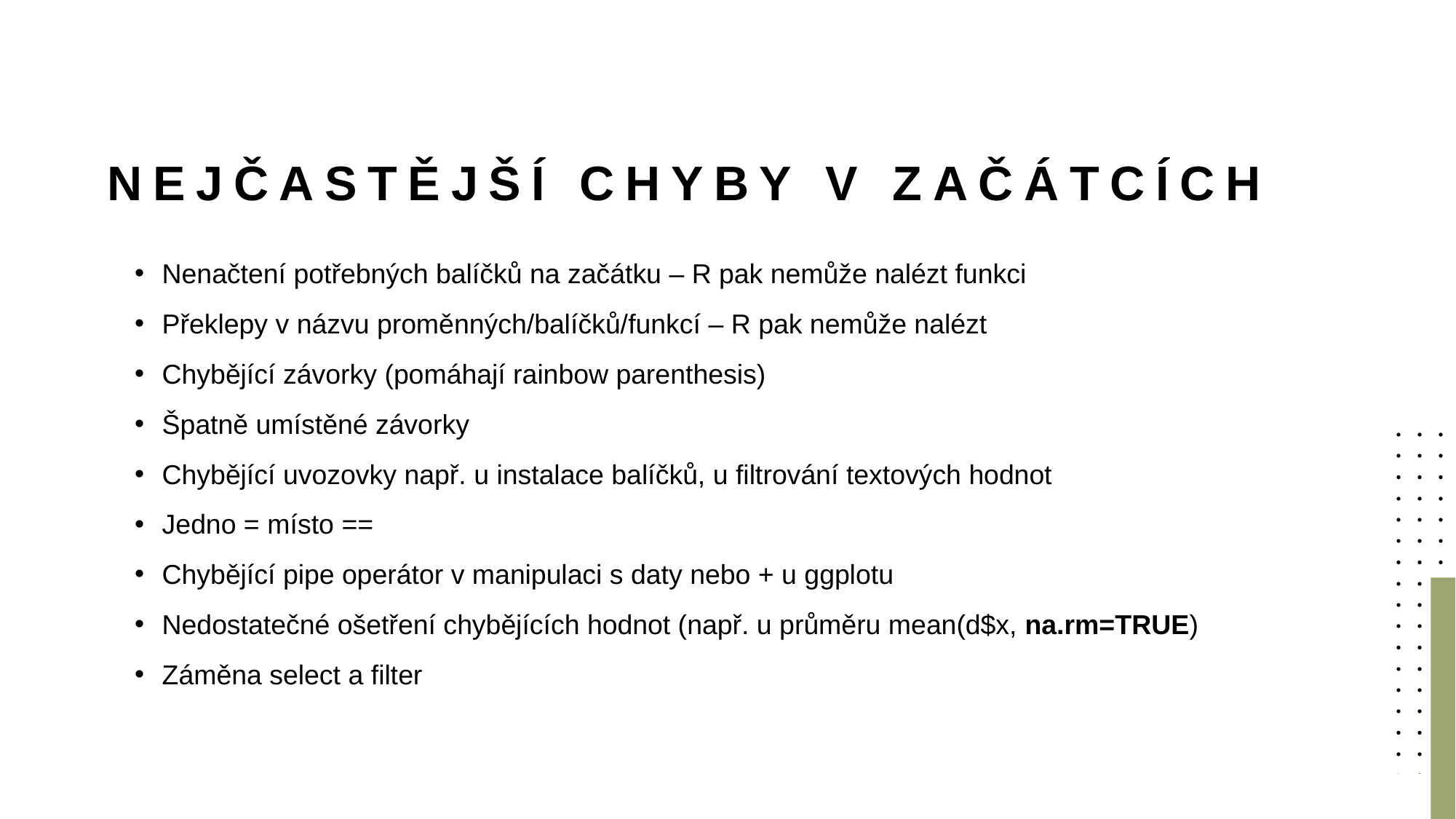

# Nejčastější chyby v začátcích
Nenačtení potřebných balíčků na začátku – R pak nemůže nalézt funkci
Překlepy v názvu proměnných/balíčků/funkcí – R pak nemůže nalézt
Chybějící závorky (pomáhají rainbow parenthesis)
Špatně umístěné závorky
Chybějící uvozovky např. u instalace balíčků, u filtrování textových hodnot
Jedno = místo ==
Chybějící pipe operátor v manipulaci s daty nebo + u ggplotu
Nedostatečné ošetření chybějících hodnot (např. u průměru mean(d$x, na.rm=TRUE)
Záměna select a filter